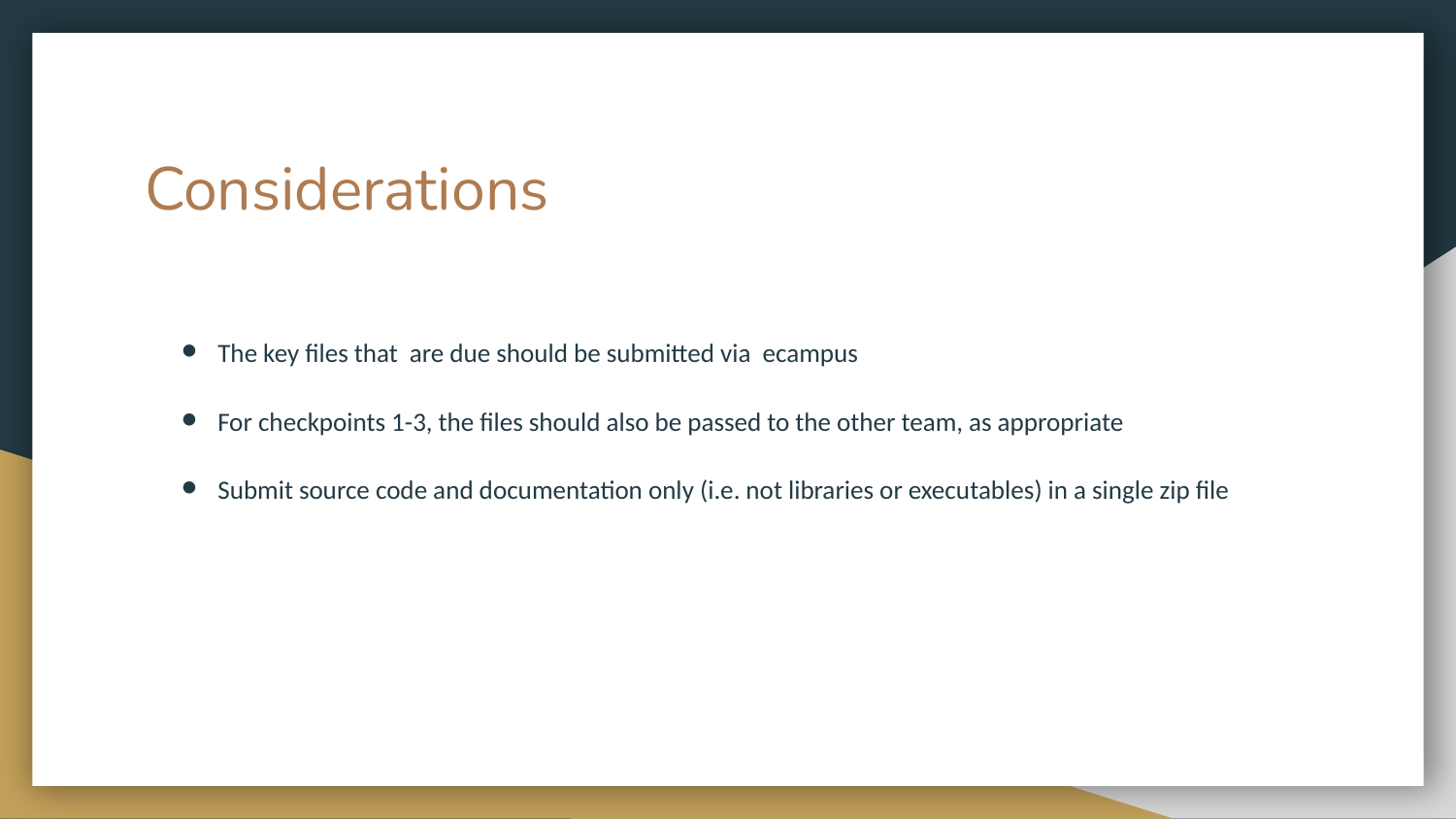

# Considerations
The key files that  are due should be submitted via  ecampus
For checkpoints 1-3, the files should also be passed to the other team, as appropriate
Submit source code and documentation only (i.e. not libraries or executables) in a single zip file